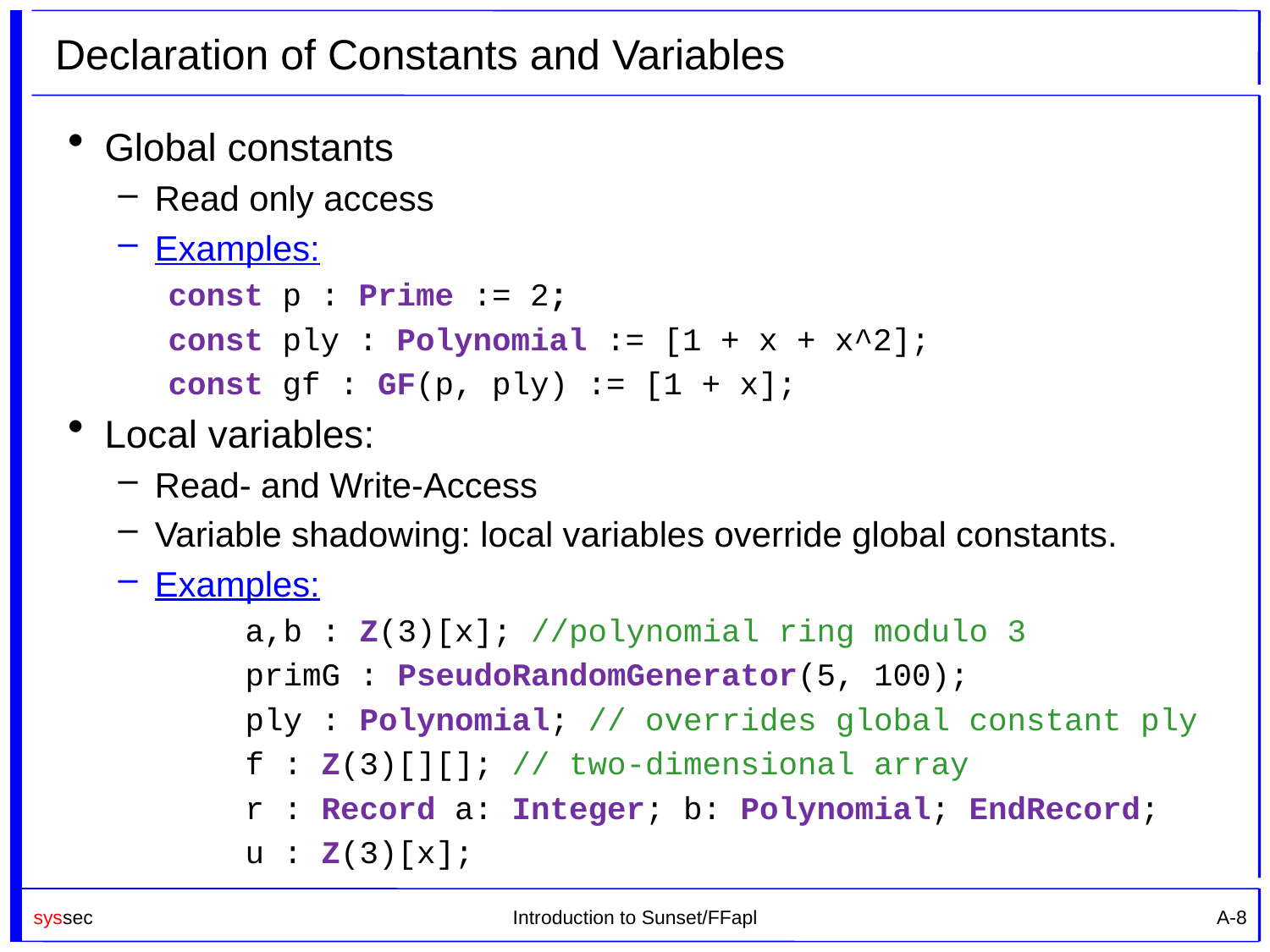

# Declaration of Constants and Variables
Global constants
Read only access
Examples:
const p : Prime := 2;
const ply : Polynomial := [1 + x + x^2];
const gf : GF(p, ply) := [1 + x];
Local variables:
Read- and Write-Access
Variable shadowing: local variables override global constants.
Examples:
	a,b : Z(3)[x]; //polynomial ring modulo 3
	primG : PseudoRandomGenerator(5, 100);
	ply : Polynomial; // overrides global constant ply
	f : Z(3)[][]; // two-dimensional array
	r : Record a: Integer; b: Polynomial; EndRecord;
	u : Z(3)[x];